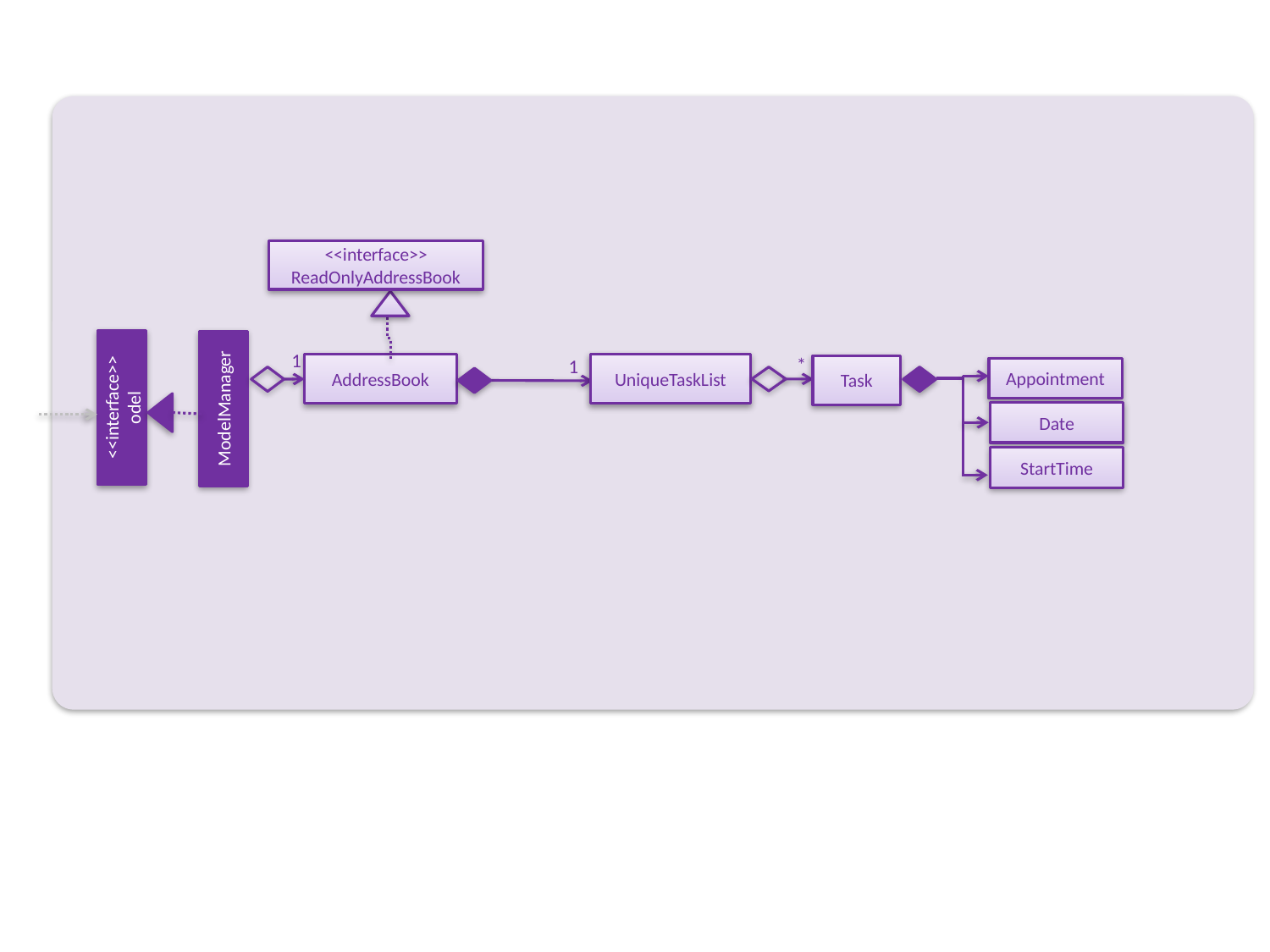

<<interface>>
ReadOnlyAddressBook

1
*
AddressBook
1
UniqueTaskList
Task
Appointment

<<interface>>
odel
ModelManager

Date
StartTime